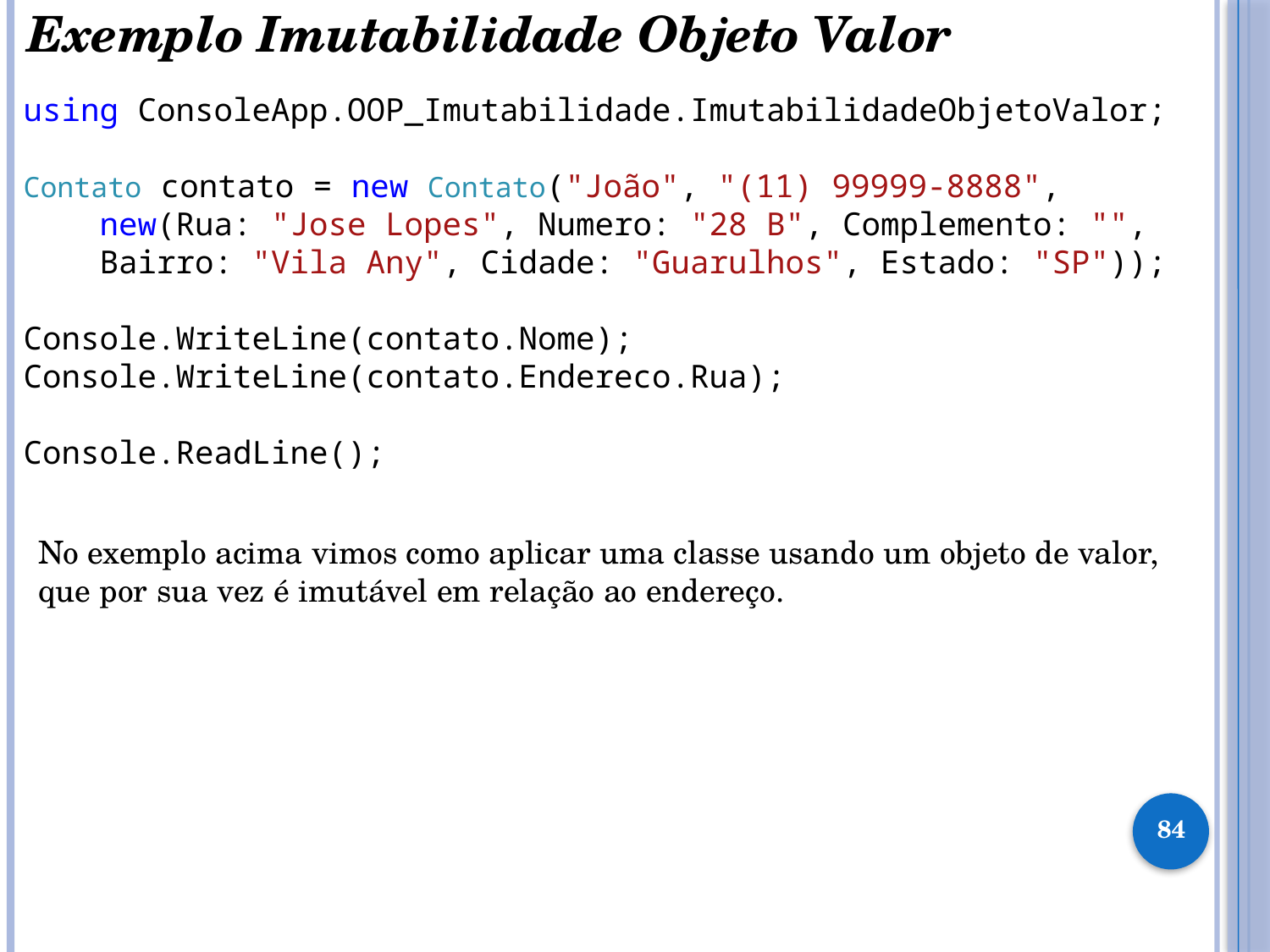

Exemplo Imutabilidade Objeto Valor
using ConsoleApp.OOP_Imutabilidade.ImutabilidadeObjetoValor;

Contato contato = new Contato("João", "(11) 99999-8888",
    new(Rua: "Jose Lopes", Numero: "28 B", Complemento: "",
    Bairro: "Vila Any", Cidade: "Guarulhos", Estado: "SP"));

Console.WriteLine(contato.Nome);
Console.WriteLine(contato.Endereco.Rua);

Console.ReadLine();
No exemplo acima vimos como aplicar uma classe usando um objeto de valor, que por sua vez é imutável em relação ao endereço.
84